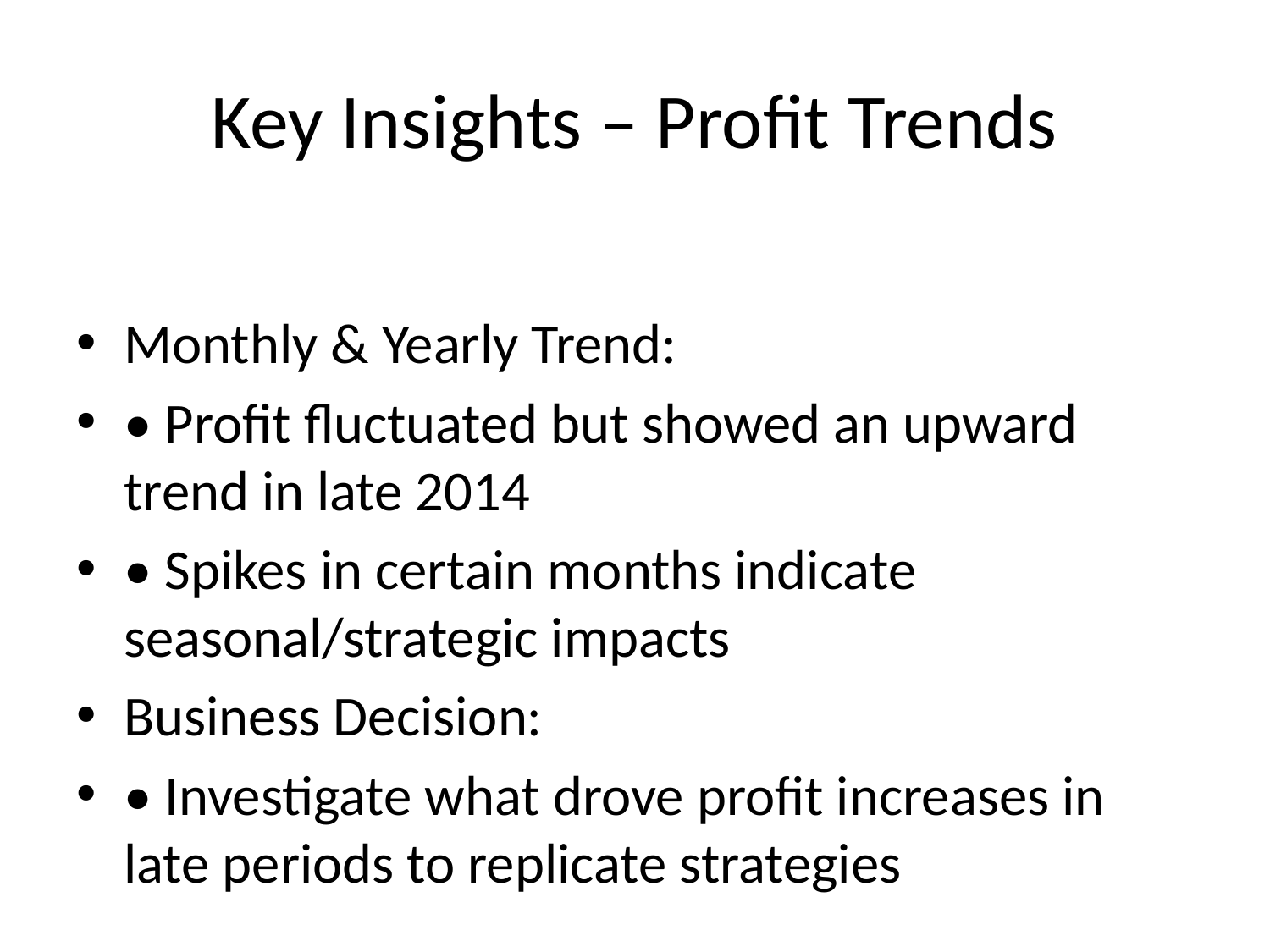

# Key Insights – Profit Trends

Monthly & Yearly Trend:
• Profit fluctuated but showed an upward trend in late 2014
• Spikes in certain months indicate seasonal/strategic impacts
Business Decision:
• Investigate what drove profit increases in late periods to replicate strategies